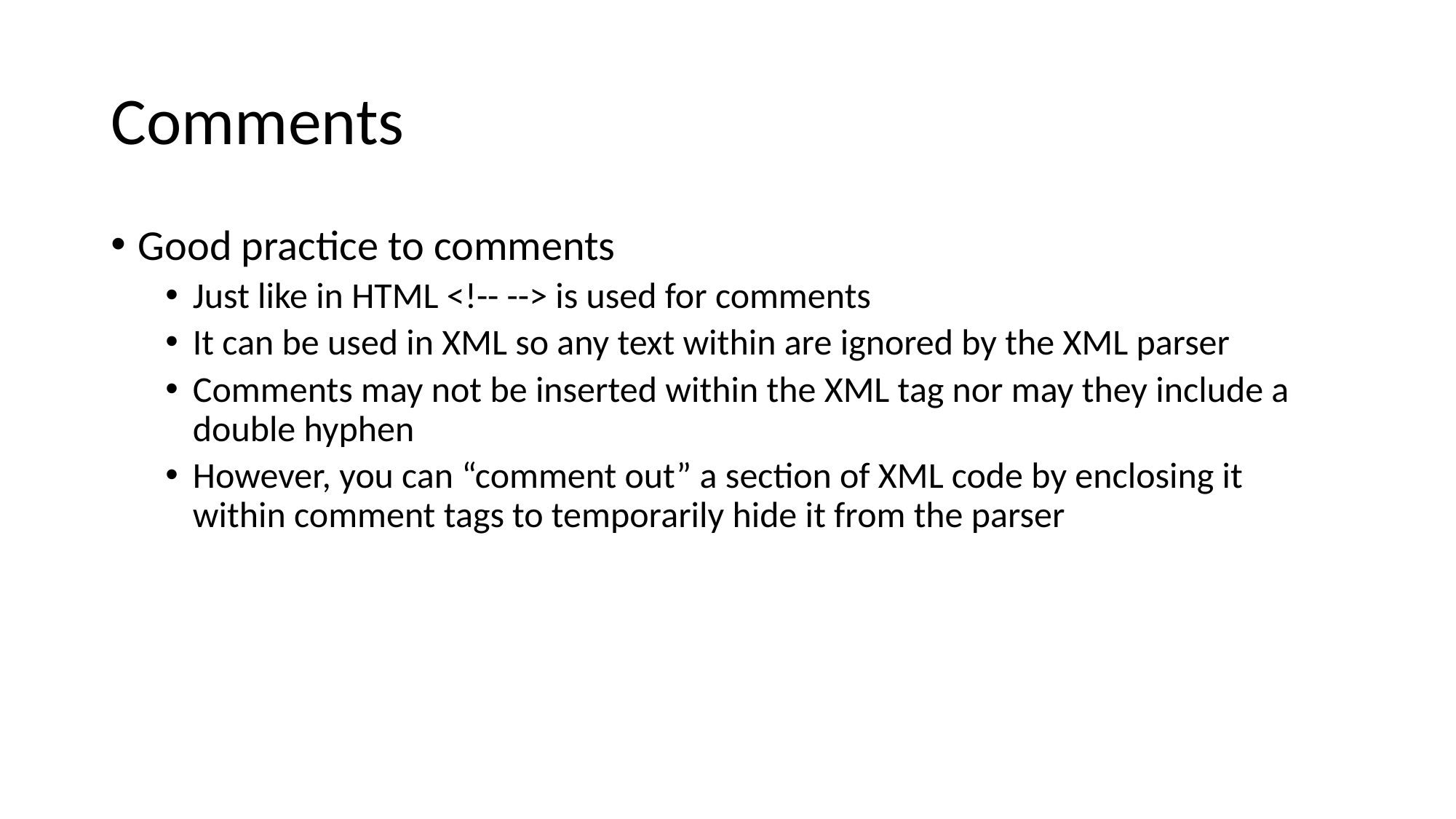

# Comments
Good practice to comments
Just like in HTML <!-- --> is used for comments
It can be used in XML so any text within are ignored by the XML parser
Comments may not be inserted within the XML tag nor may they include a double hyphen
However, you can “comment out” a section of XML code by enclosing it within comment tags to temporarily hide it from the parser